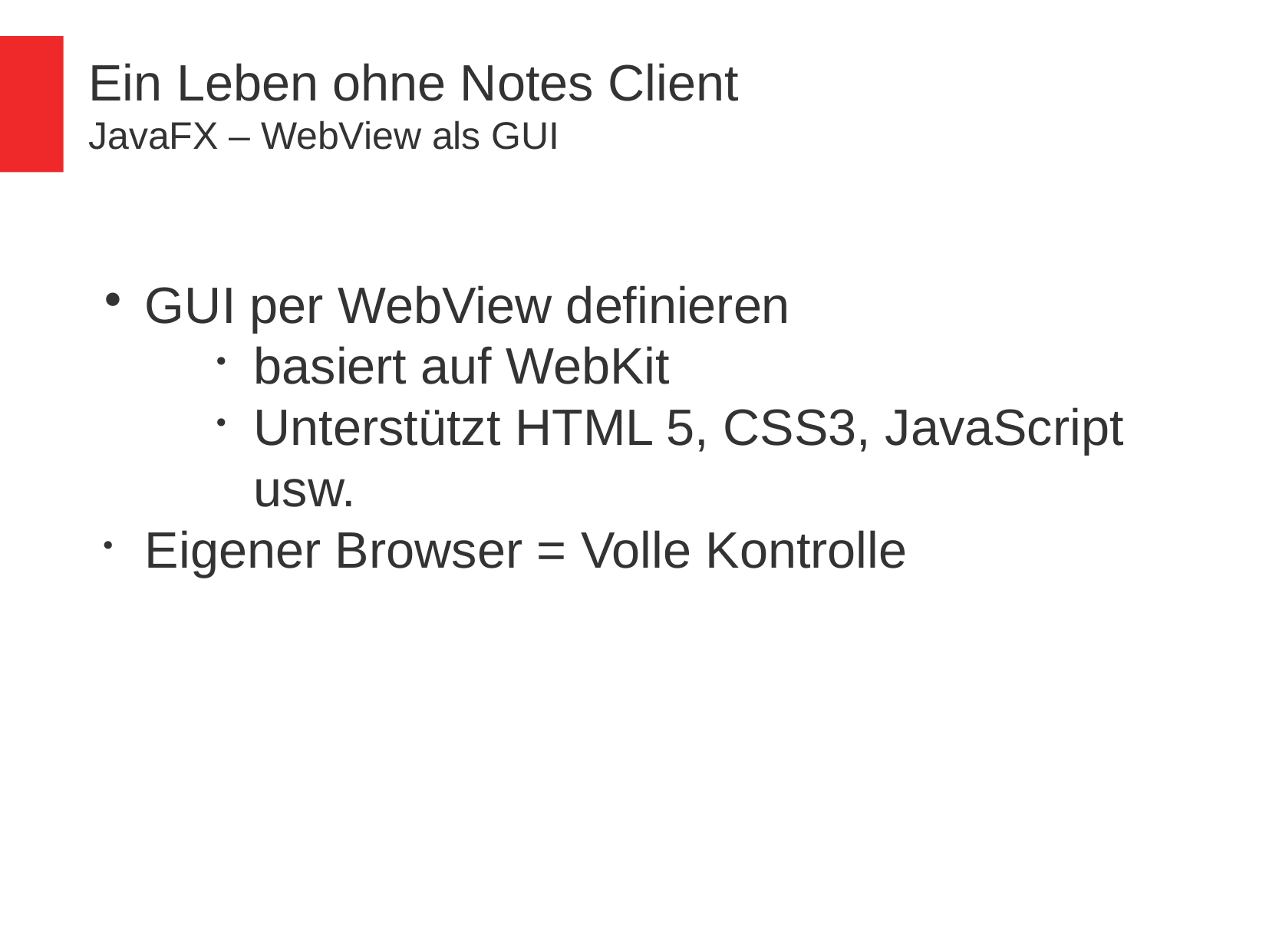

Ein Leben ohne Notes Client
JavaFX – WebView als GUI
GUI per WebView definieren
basiert auf WebKit
Unterstützt HTML 5, CSS3, JavaScript usw.
Eigener Browser = Volle Kontrolle